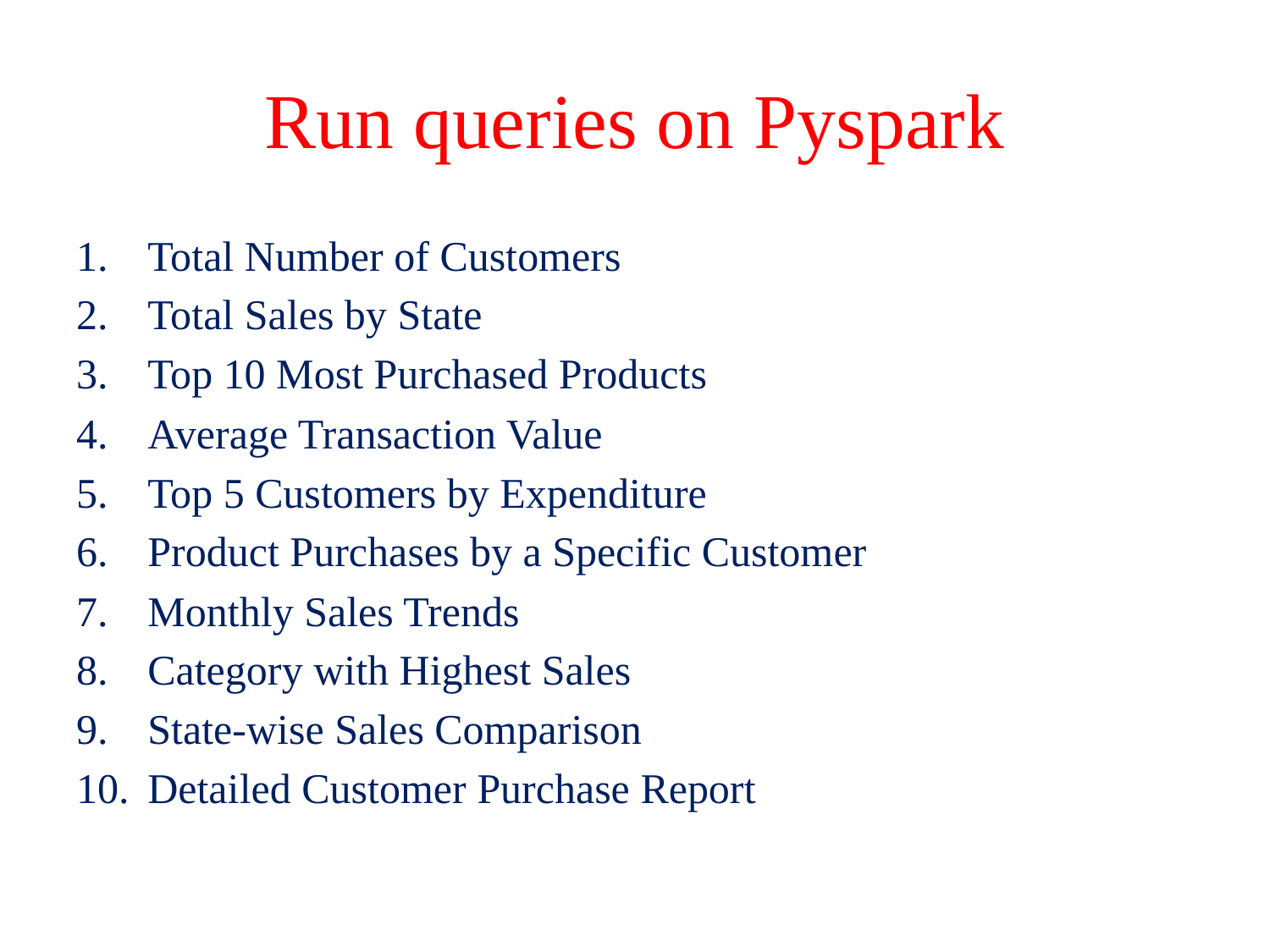

# Run queries on Pyspark
Total Number of Customers
Total Sales by State
Top 10 Most Purchased Products
Average Transaction Value
Top 5 Customers by Expenditure
Product Purchases by a Specific Customer
Monthly Sales Trends
Category with Highest Sales
State-wise Sales Comparison
Detailed Customer Purchase Report